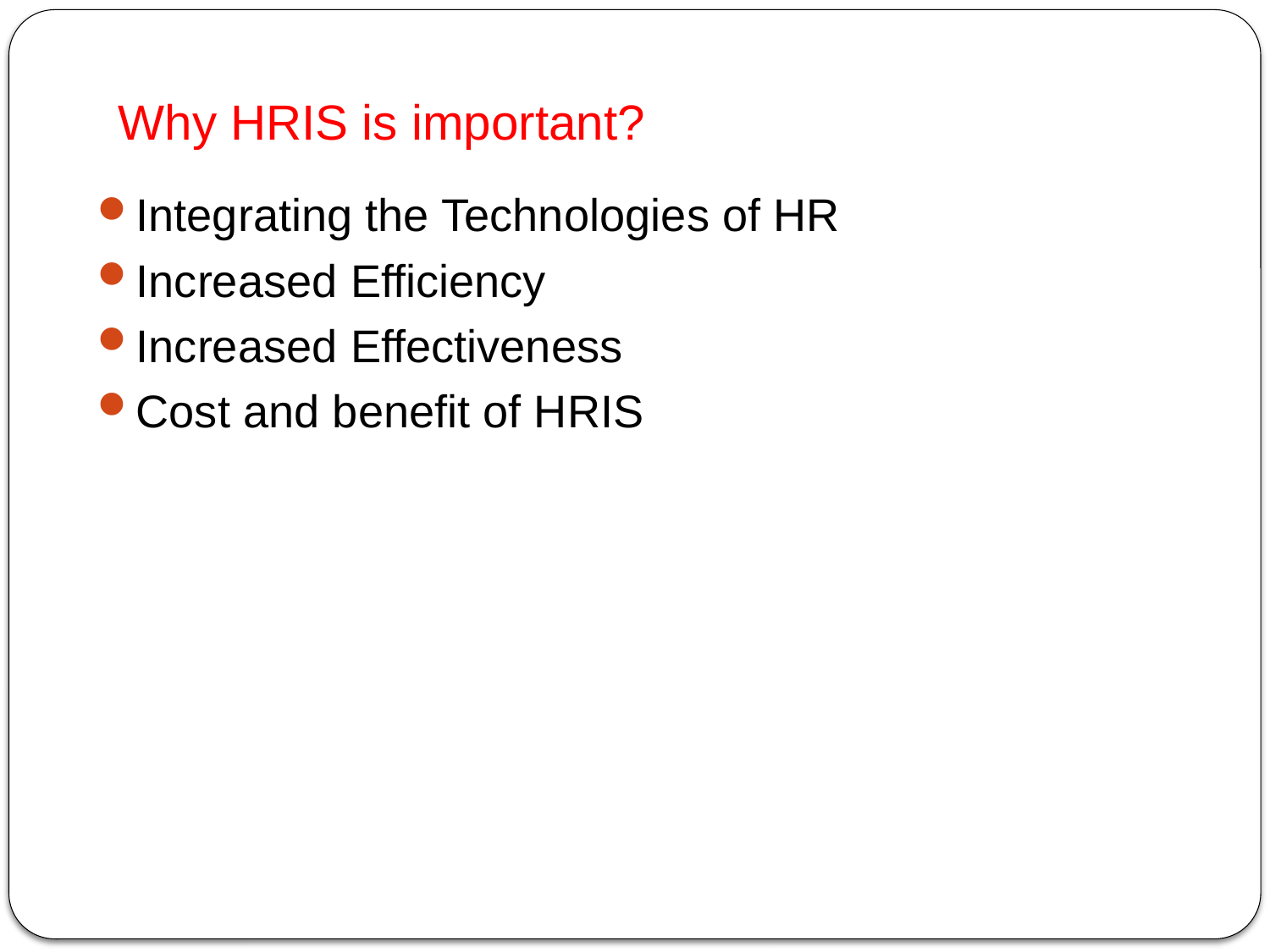

# Why HRIS is important?
Integrating the Technologies of HR
Increased Efficiency
Increased Effectiveness
Cost and benefit of HRIS